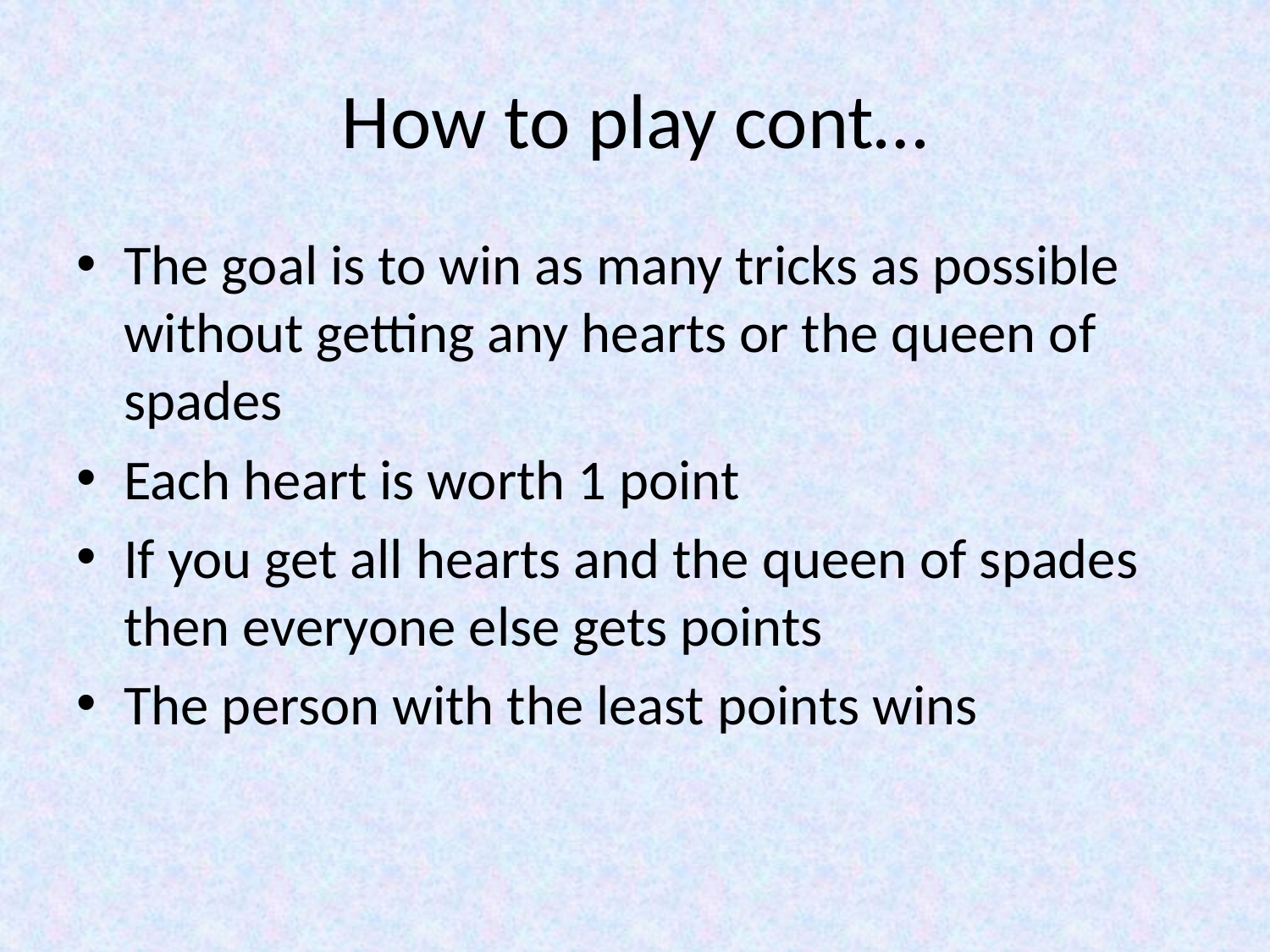

# How to play cont…
The goal is to win as many tricks as possible without getting any hearts or the queen of spades
Each heart is worth 1 point
If you get all hearts and the queen of spades then everyone else gets points
The person with the least points wins